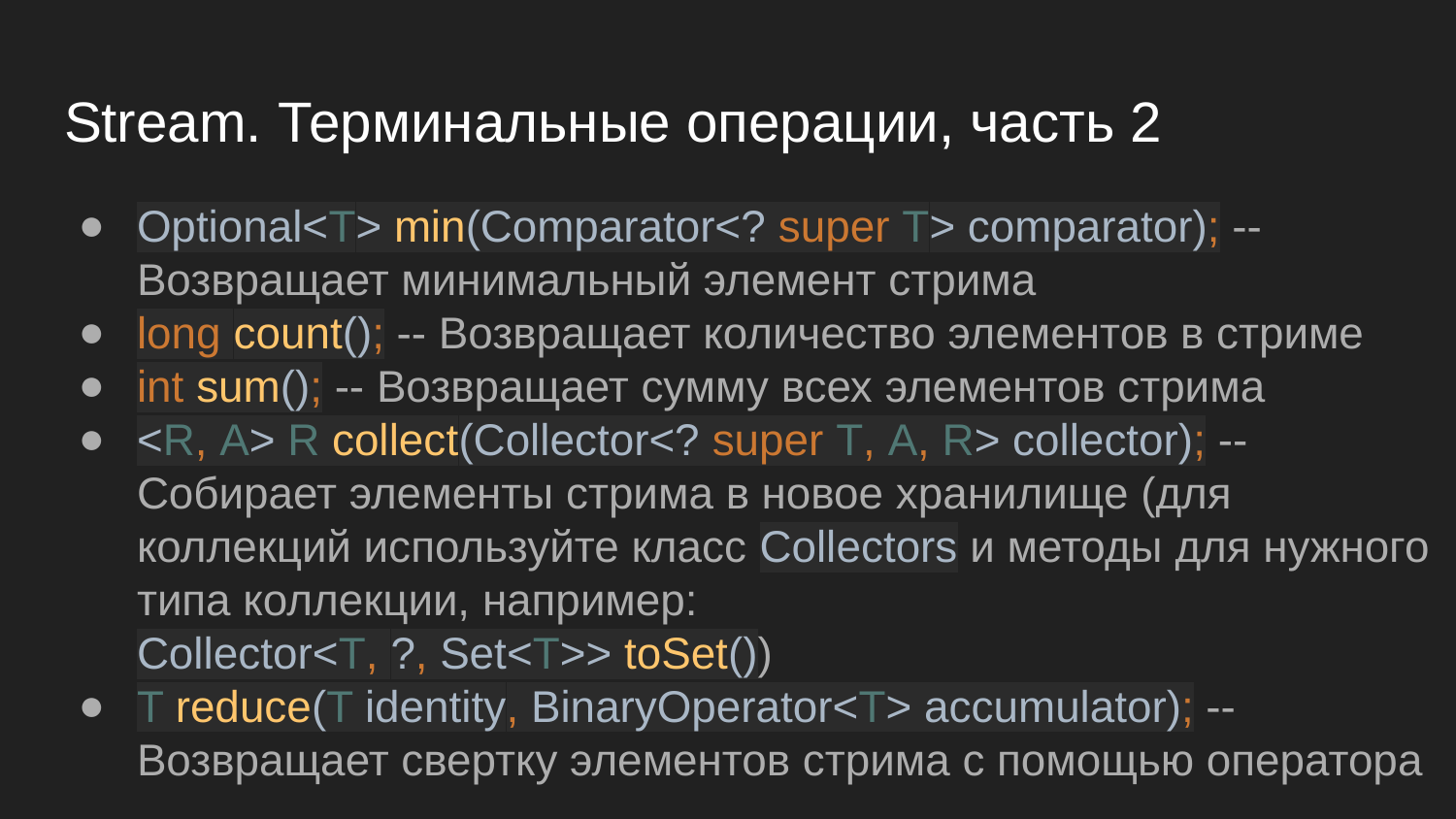

# Stream. Терминальные операции, часть 2

Optional<T> min(Comparator<? super T> comparator); -- Возвращает минимальный элемент стрима
long count(); -- Возвращает количество элементов в стриме
int sum(); -- Возвращает сумму всех элементов стрима
<R, A> R collect(Collector<? super T, A, R> collector); -- Собирает элементы стрима в новое хранилище (для коллекций используйте класс Collectors и методы для нужного типа коллекции, например:                                          Collector<T, ?, Set<T>> toSet())
T reduce(T identity, BinaryOperator<T> accumulator); -- Возвращает свертку элементов стрима с помощью оператора